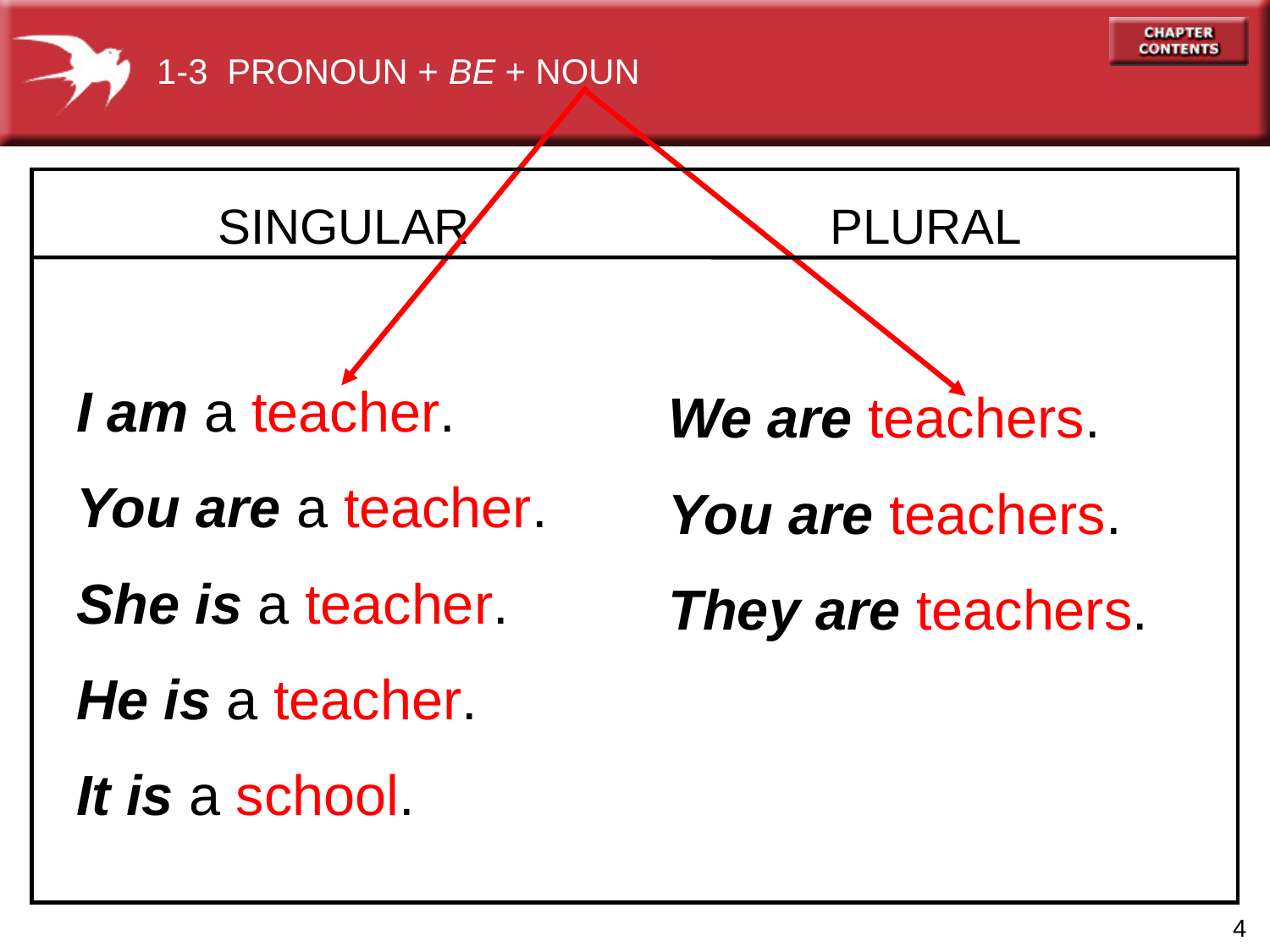

1-3  PRONOUN + BE + NOUN

SINGULAR

I am a teacher.
You are a teacher.
She is a teacher.
He is a teacher.
It is a school.
PLURAL

We are teachers.
You are teachers.
They are teachers.
4